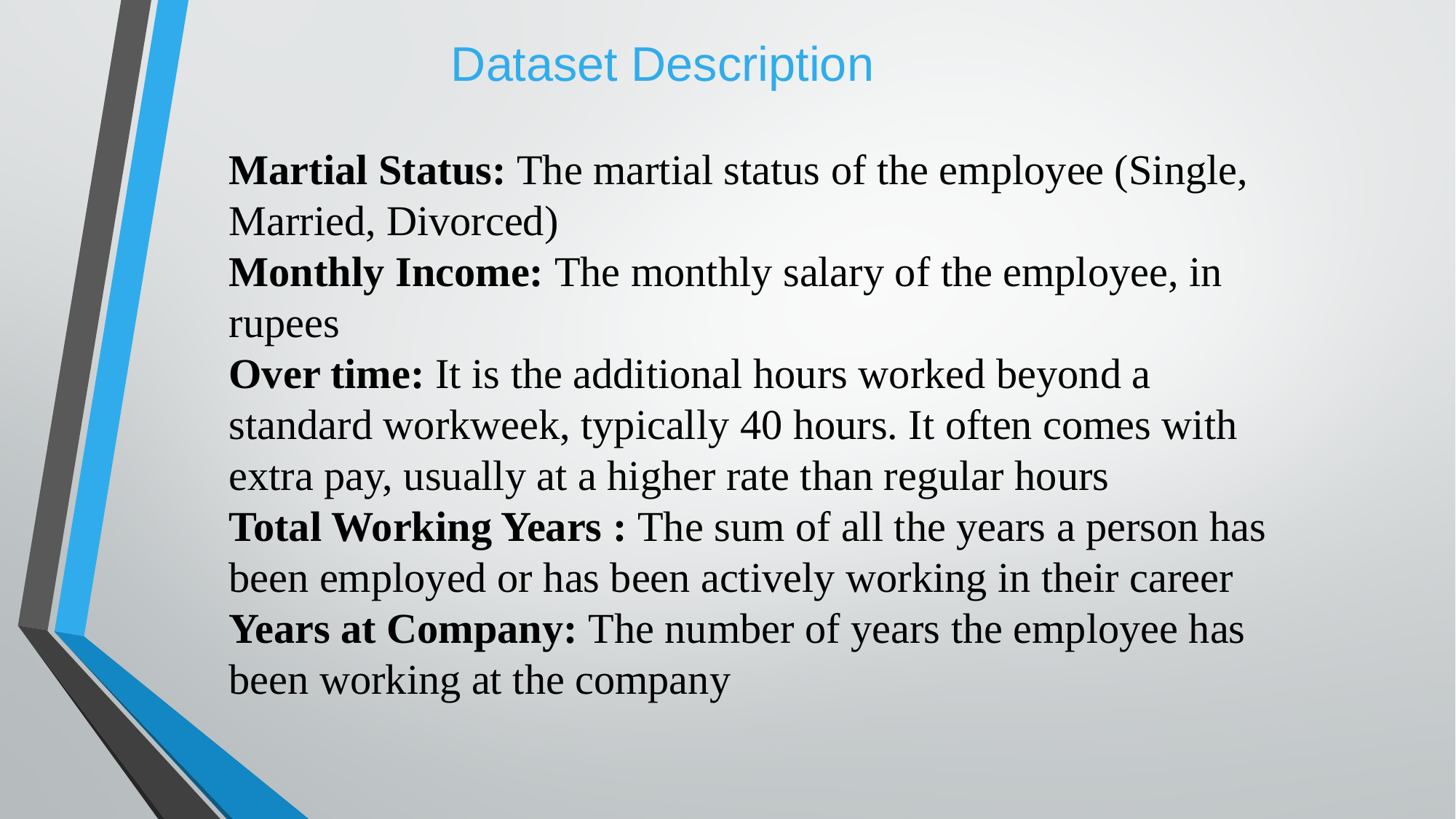

Dataset Description
Martial Status: The martial status of the employee (Single, Married, Divorced)
Monthly Income: The monthly salary of the employee, in rupees
Over time: It is the additional hours worked beyond a standard workweek, typically 40 hours. It often comes with extra pay, usually at a higher rate than regular hours
Total Working Years : The sum of all the years a person has been employed or has been actively working in their career
Years at Company: The number of years the employee has been working at the company